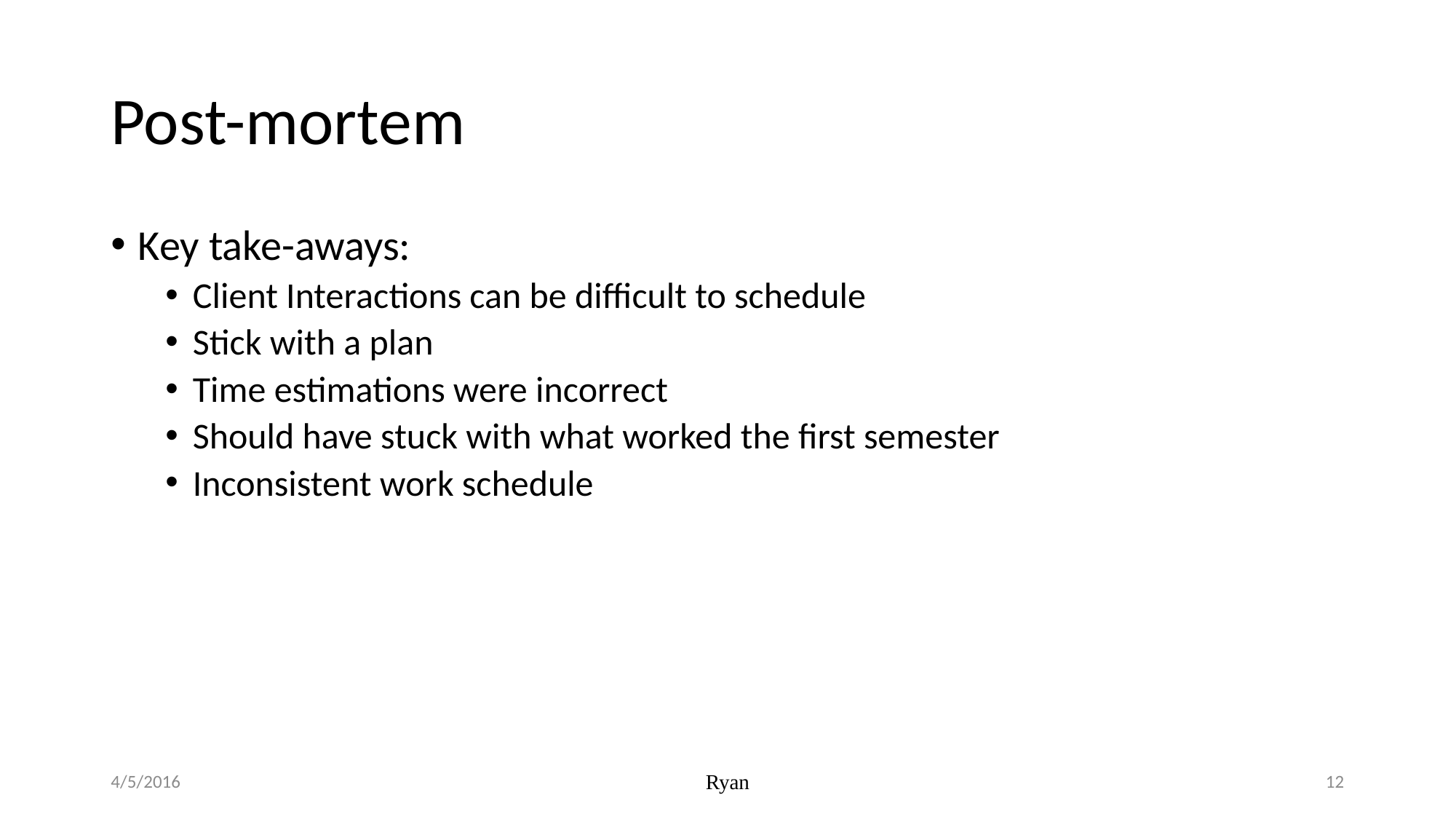

# Post-mortem
Key take-aways:
Client Interactions can be difficult to schedule
Stick with a plan
Time estimations were incorrect
Should have stuck with what worked the first semester
Inconsistent work schedule

4/5/2016
Ryan
12